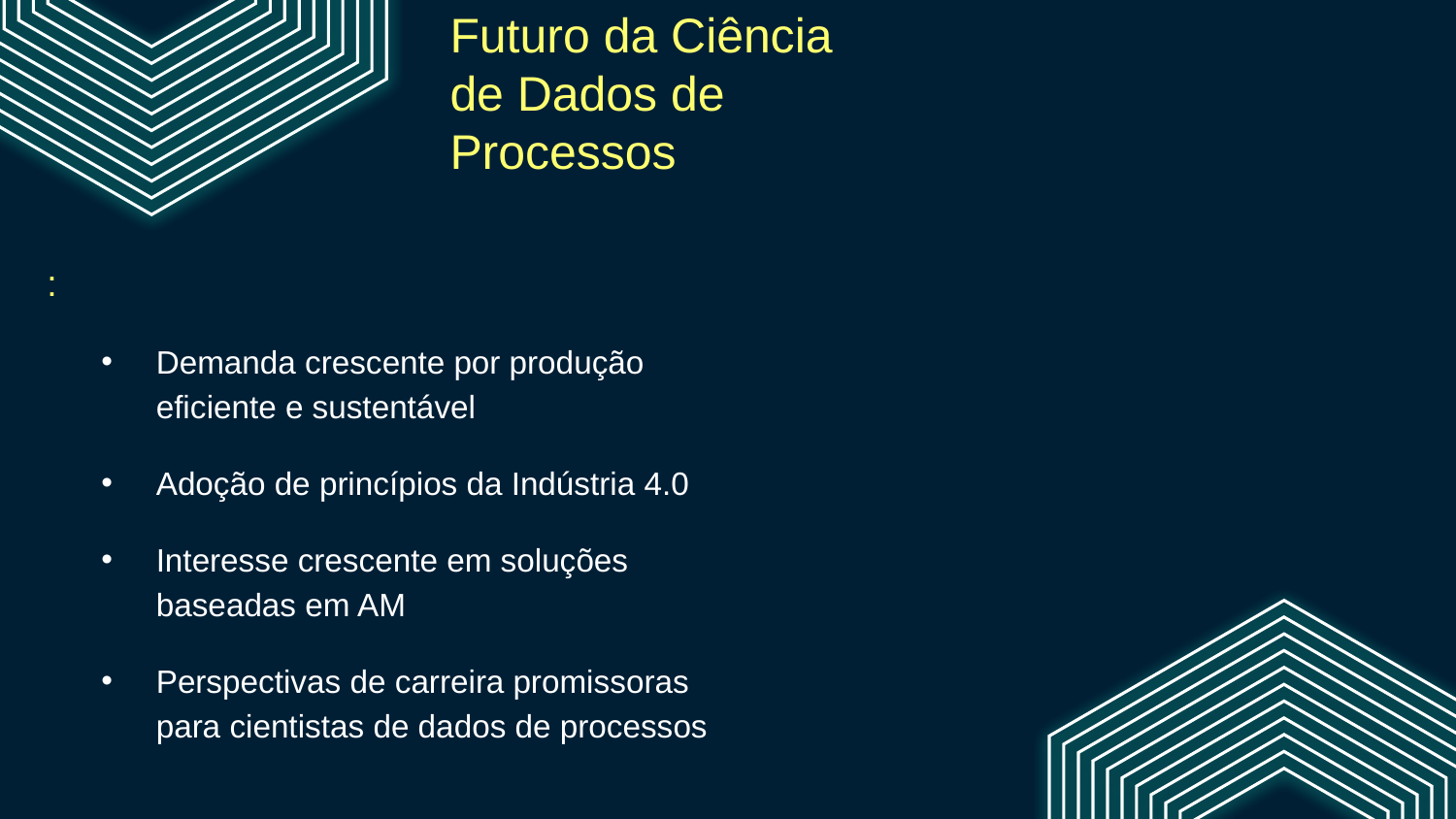

# Futuro da Ciência de Dados de Processos
:
Demanda crescente por produção eficiente e sustentável
Adoção de princípios da Indústria 4.0
Interesse crescente em soluções baseadas em AM
Perspectivas de carreira promissoras para cientistas de dados de processos